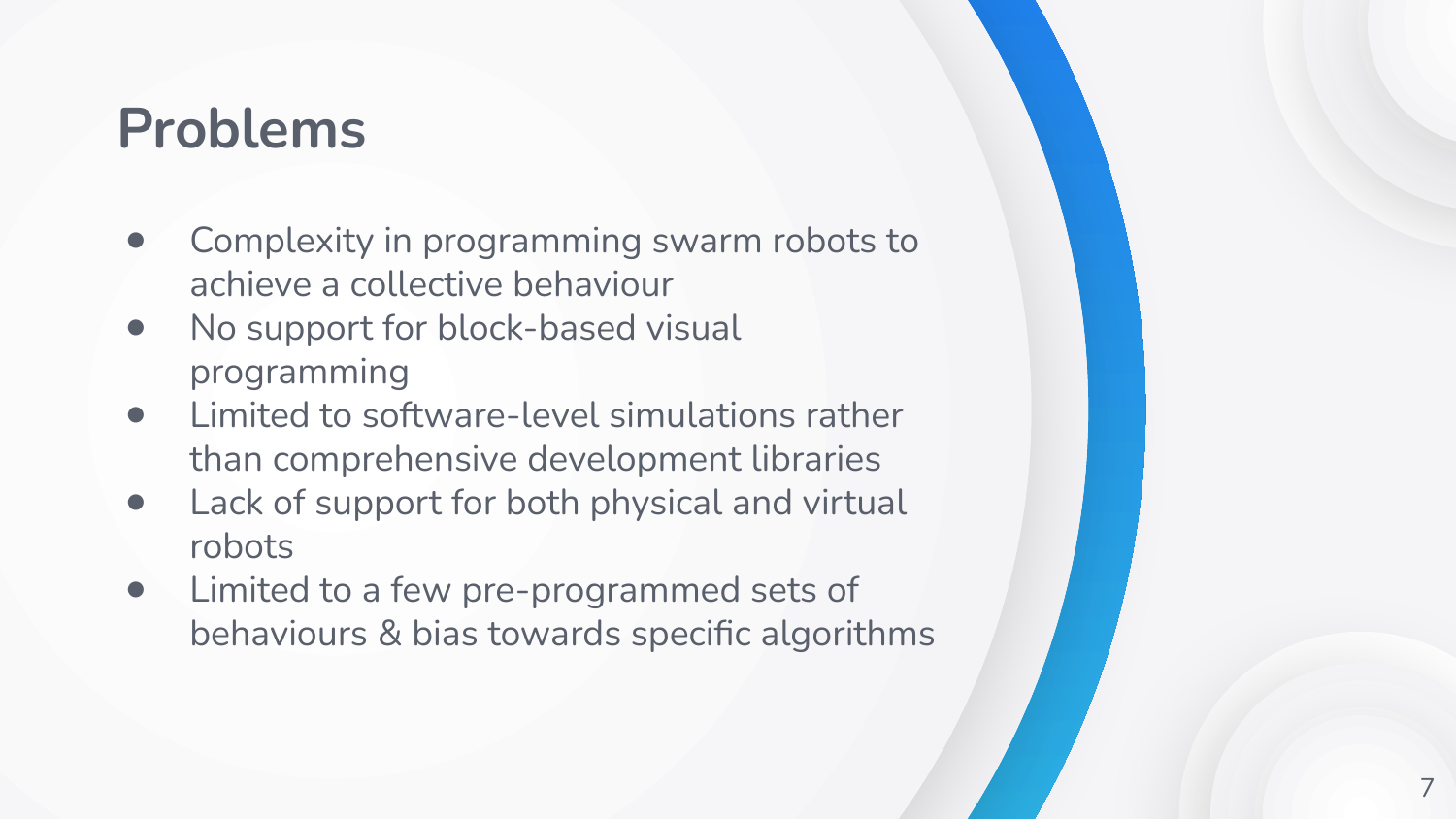

# Problems
Complexity in programming swarm robots to achieve a collective behaviour
No support for block-based visual programming
Limited to software-level simulations rather than comprehensive development libraries
Lack of support for both physical and virtual robots
Limited to a few pre-programmed sets of behaviours & bias towards specific algorithms

7